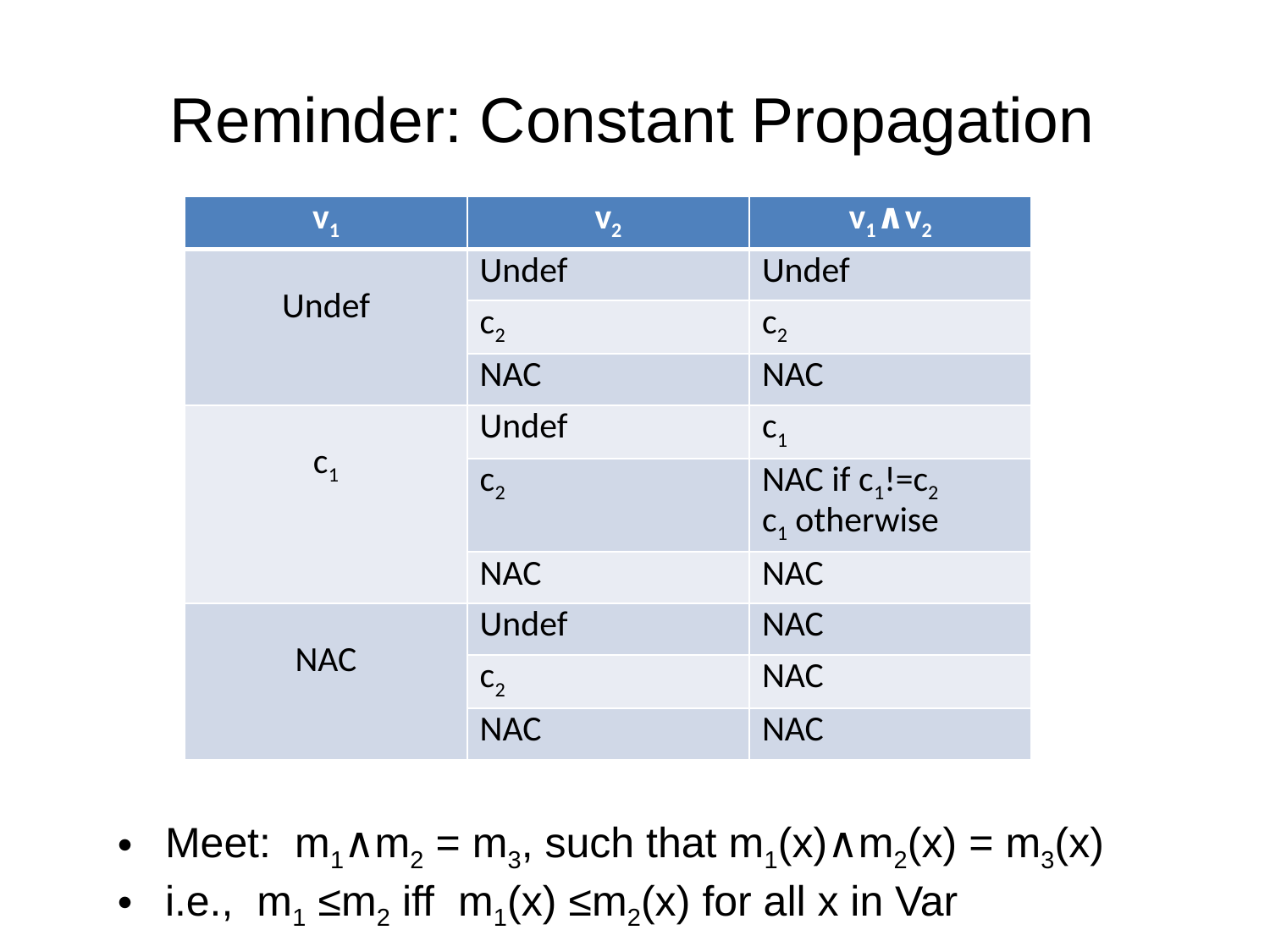

# Reminder: Constant Propagation
| v1 | v2 | v1∧v2 |
| --- | --- | --- |
| Undef | Undef | Undef |
|  | c2 | c2 |
|  | NAC | NAC |
| c1 | Undef | c1 |
|  | c2 | NAC if c1!=c2 c1 otherwise |
|  | NAC | NAC |
| NAC | Undef | NAC |
|  | c2 | NAC |
|  | NAC | NAC |

Meet:  m1∧m2 = m3, such that m1(x)∧m2(x) = m3(x)
i.e.,  m1 ≤m2 iff  m1(x) ≤m2(x) for all x in Var